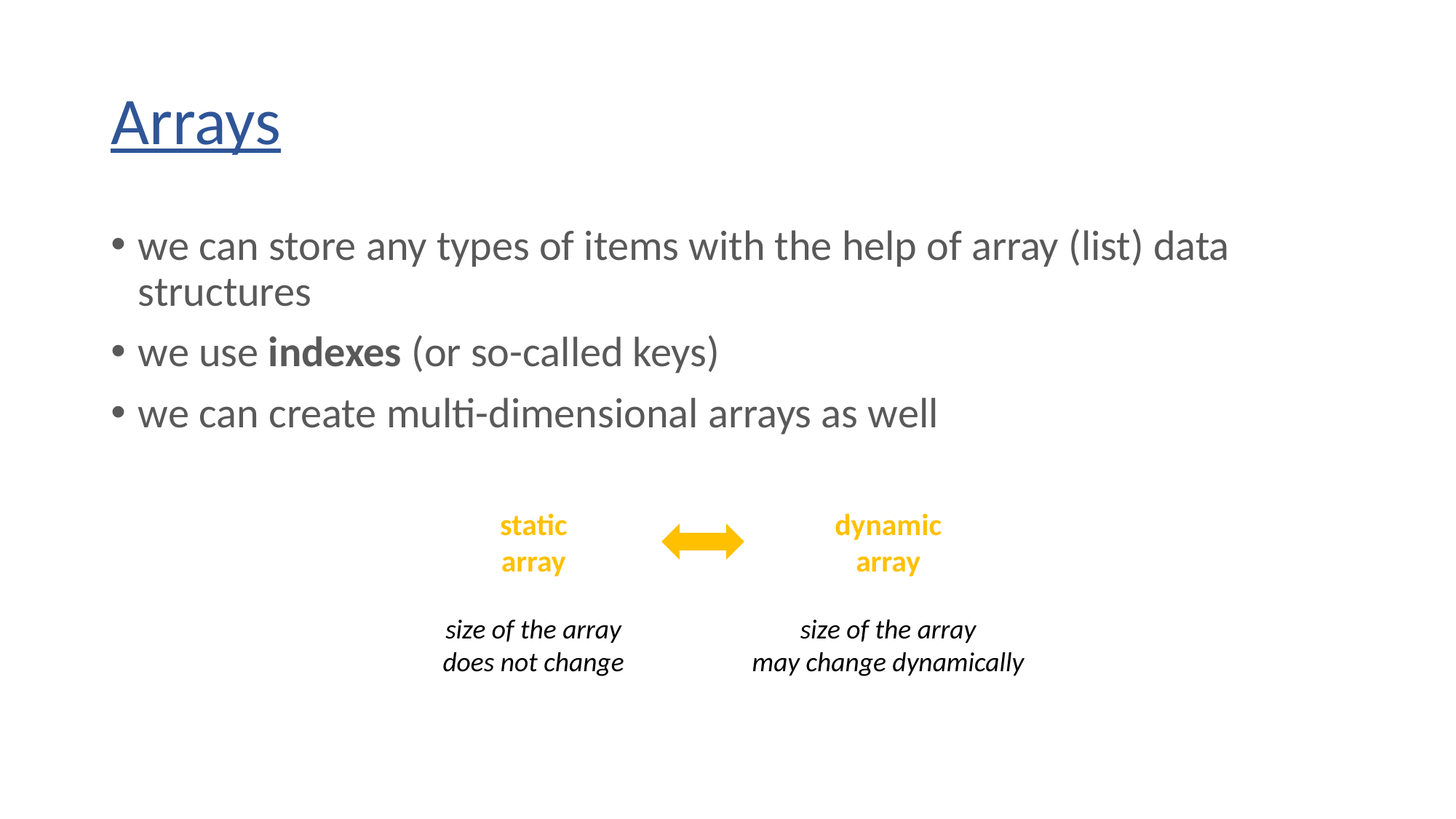

# Arrays
we can store any types of items with the help of array (list) data structures
we use indexes (or so-called keys)
we can create multi-dimensional arrays as well

static
array
dynamic
array

size of the array
may change dynamically
size of the array
does not change